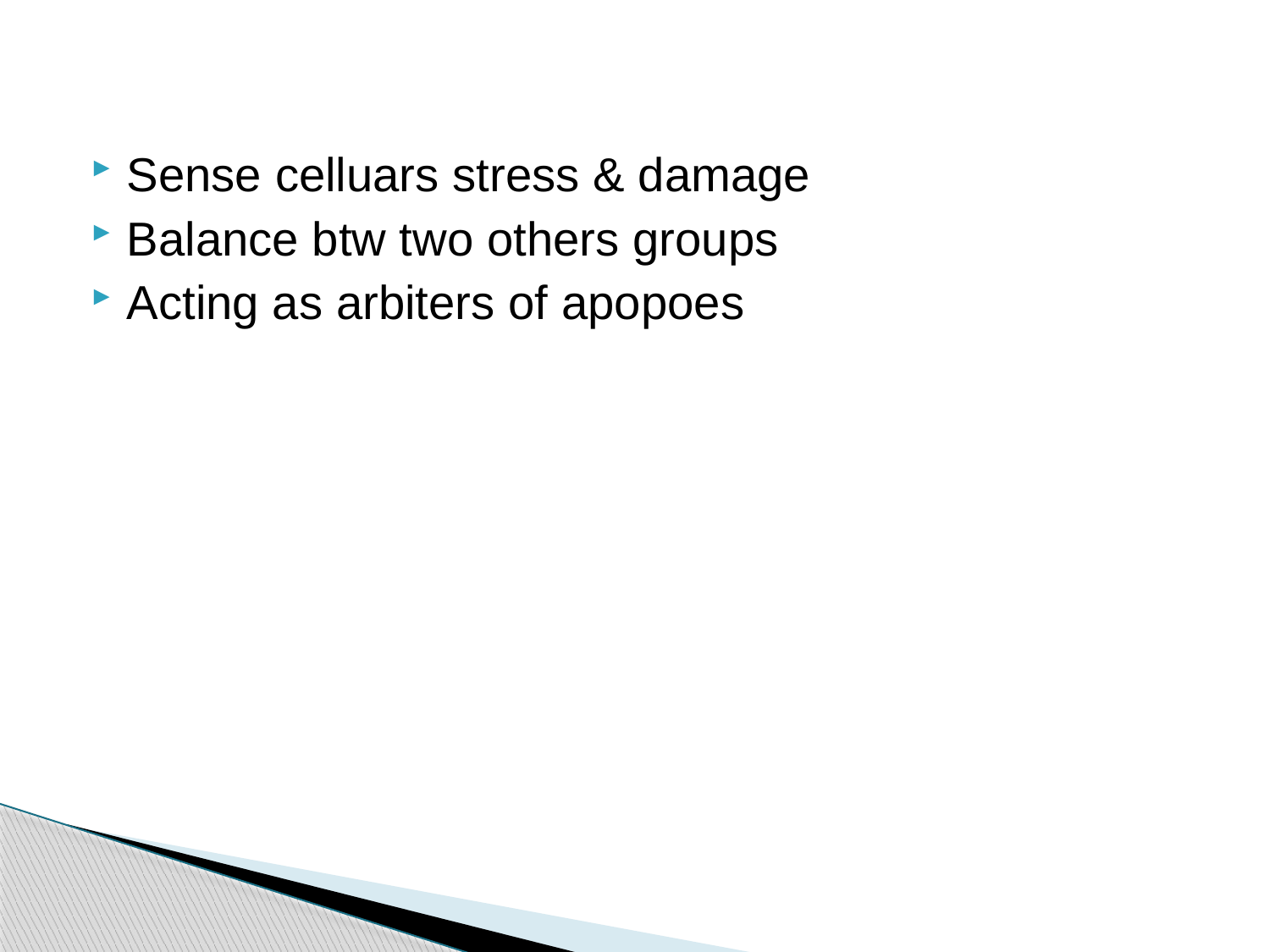

Sense celluars stress & damage
Balance btw two others groups
Acting as arbiters of apopoes